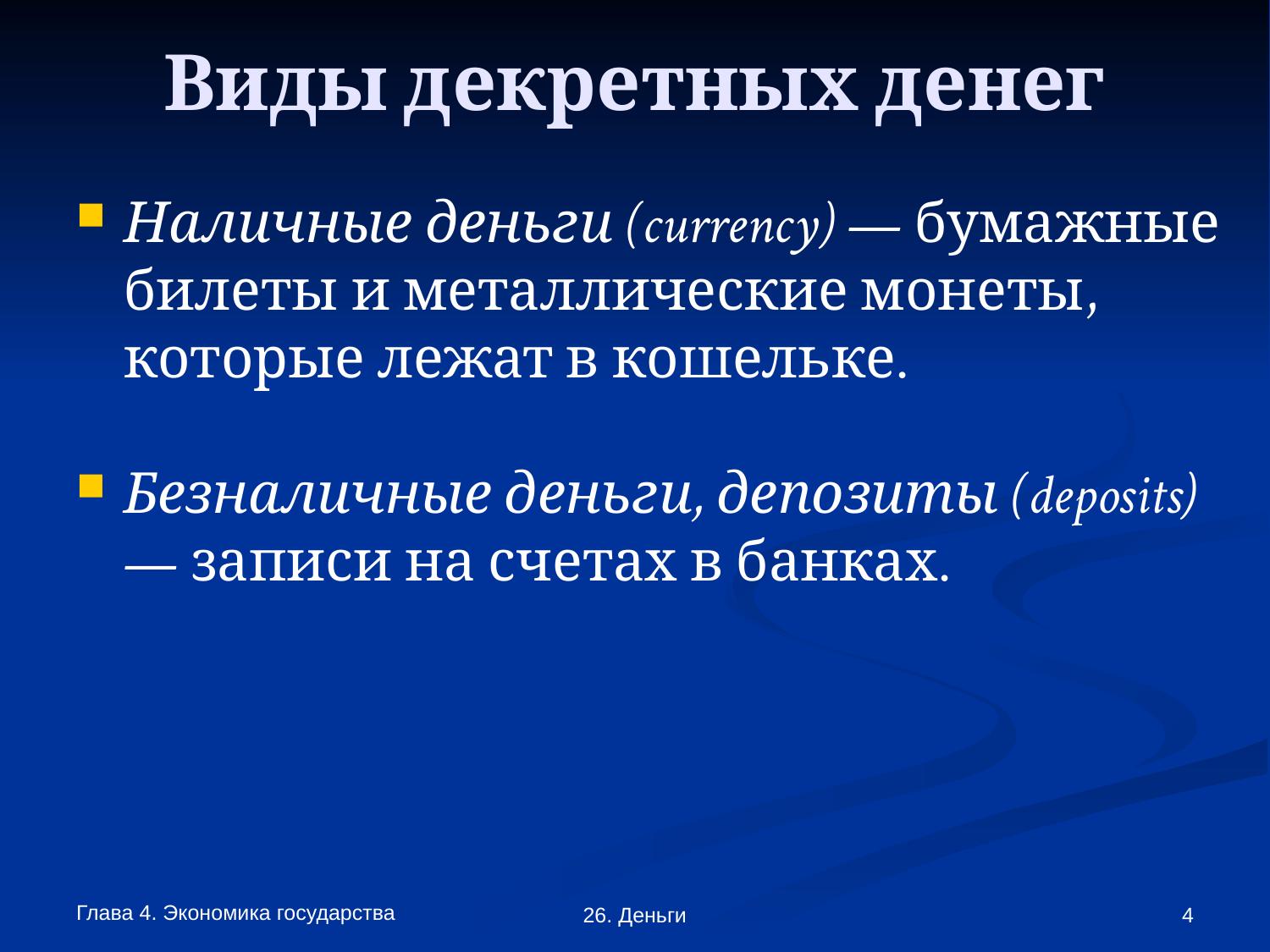

# Виды декретных денег
Наличные деньги (currency) — бумажные билеты и металлические монеты, которые лежат в кошельке.

Безналичные деньги, депозиты (deposits) — записи на счетах в банках.
Глава 4. Экономика государства
26. Деньги
4